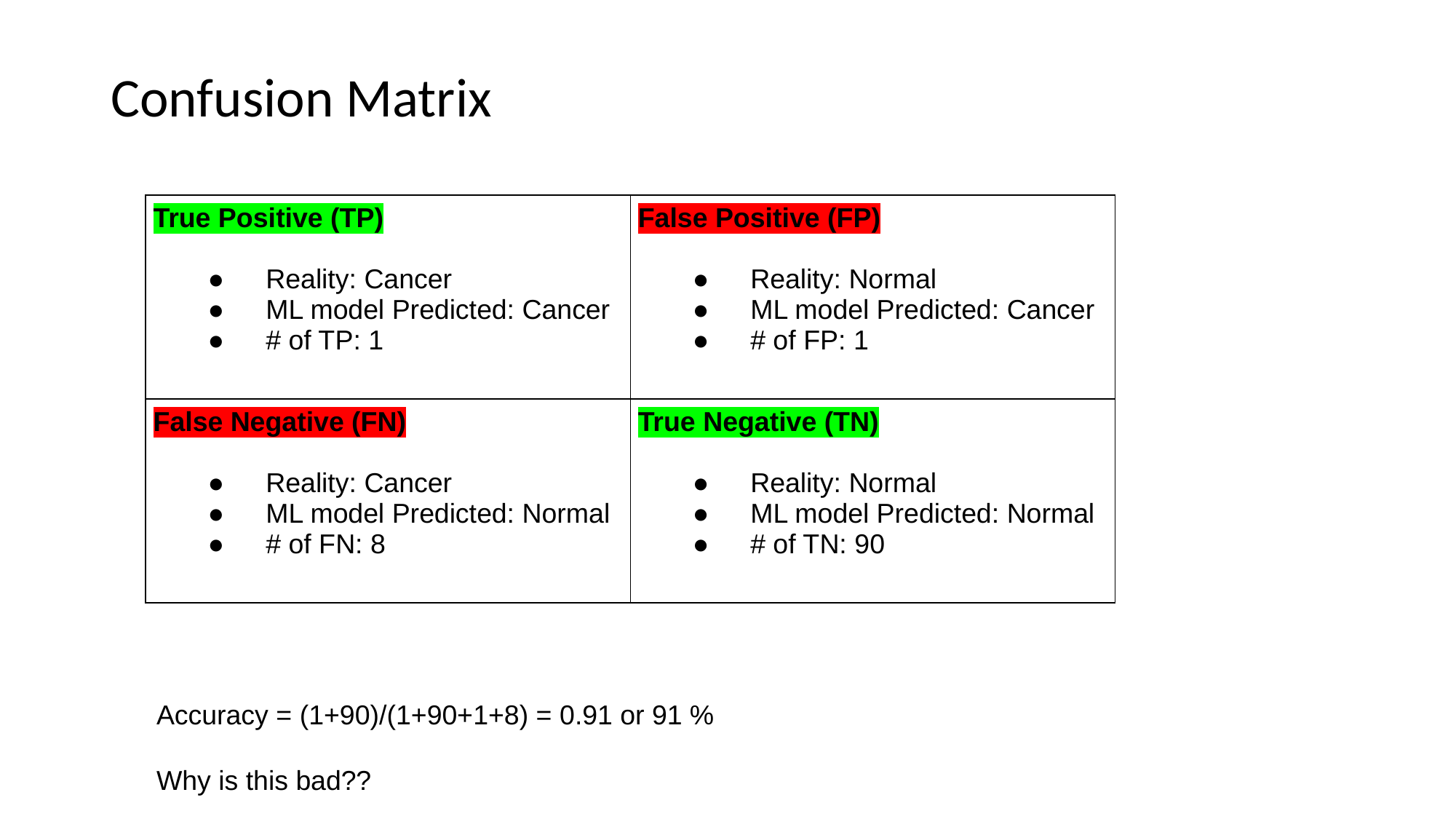

# Confusion Matrix
| True Positive (TP)   ●      Reality: Cancer ●      ML model Predicted: Cancer ●      # of TP: 1 | False Positive (FP)   ●      Reality: Normal ●      ML model Predicted: Cancer ●      # of FP: 1 |
| --- | --- |
| False Negative (FN)   ●      Reality: Cancer ●      ML model Predicted: Normal ●      # of FN: 8 | True Negative (TN)   ●      Reality: Normal ●      ML model Predicted: Normal ●      # of TN: 90 |

Accuracy = (1+90)/(1+90+1+8) = 0.91 or 91 %

Why is this bad??